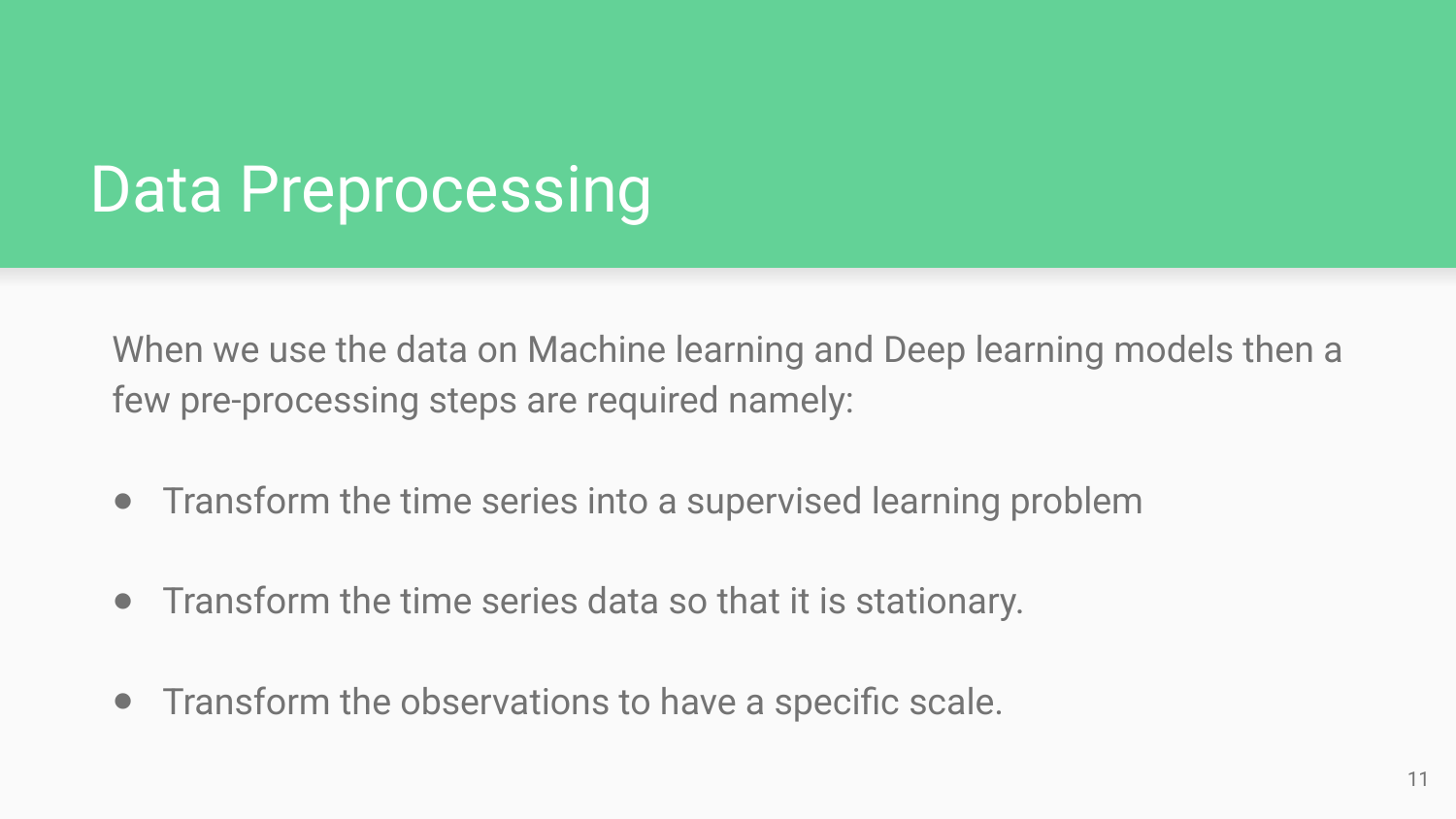

# Data Preprocessing
When we use the data on Machine learning and Deep learning models then a few pre-processing steps are required namely:

Transform the time series into a supervised learning problem

Transform the time series data so that it is stationary.

Transform the observations to have a specific scale.
11